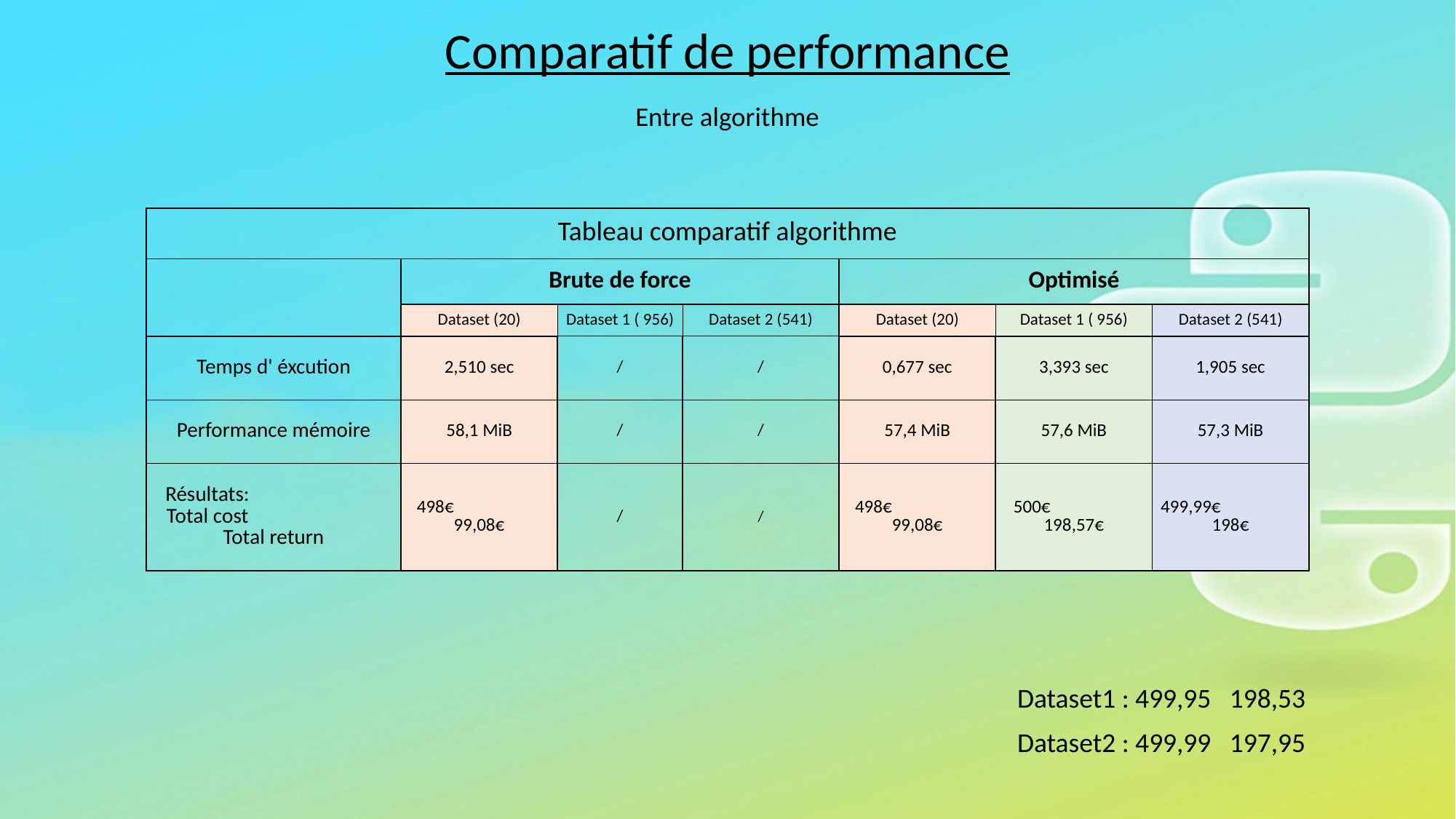

Comparatif de performance

Entre algorithme
| Tableau comparatif algorithme |  |  |  |  |  |  |
| --- | --- | --- | --- | --- | --- | --- |
|  | Brute de force |  |  | Optimisé |  |  |
|  | Dataset (20) | Dataset 1 ( 956) | Dataset 2 (541) | Dataset (20) | Dataset 1 ( 956) | Dataset 2 (541) |
| Temps d' éxcution | 2,510 sec | / | / | 0,677 sec | 3,393 sec | 1,905 sec |
| Performance mémoire | 58,1 MiB | / | / | 57,4 MiB | 57,6 MiB | 57,3 MiB |
| Résultats: Total cost Total return | 498€ 99,08€ | / | / | 498€ 99,08€ | 500€ 198,57€ | 499,99€ 198€ |
Dataset1 : 499,95   198,53
Dataset2 : 499,99   197,95